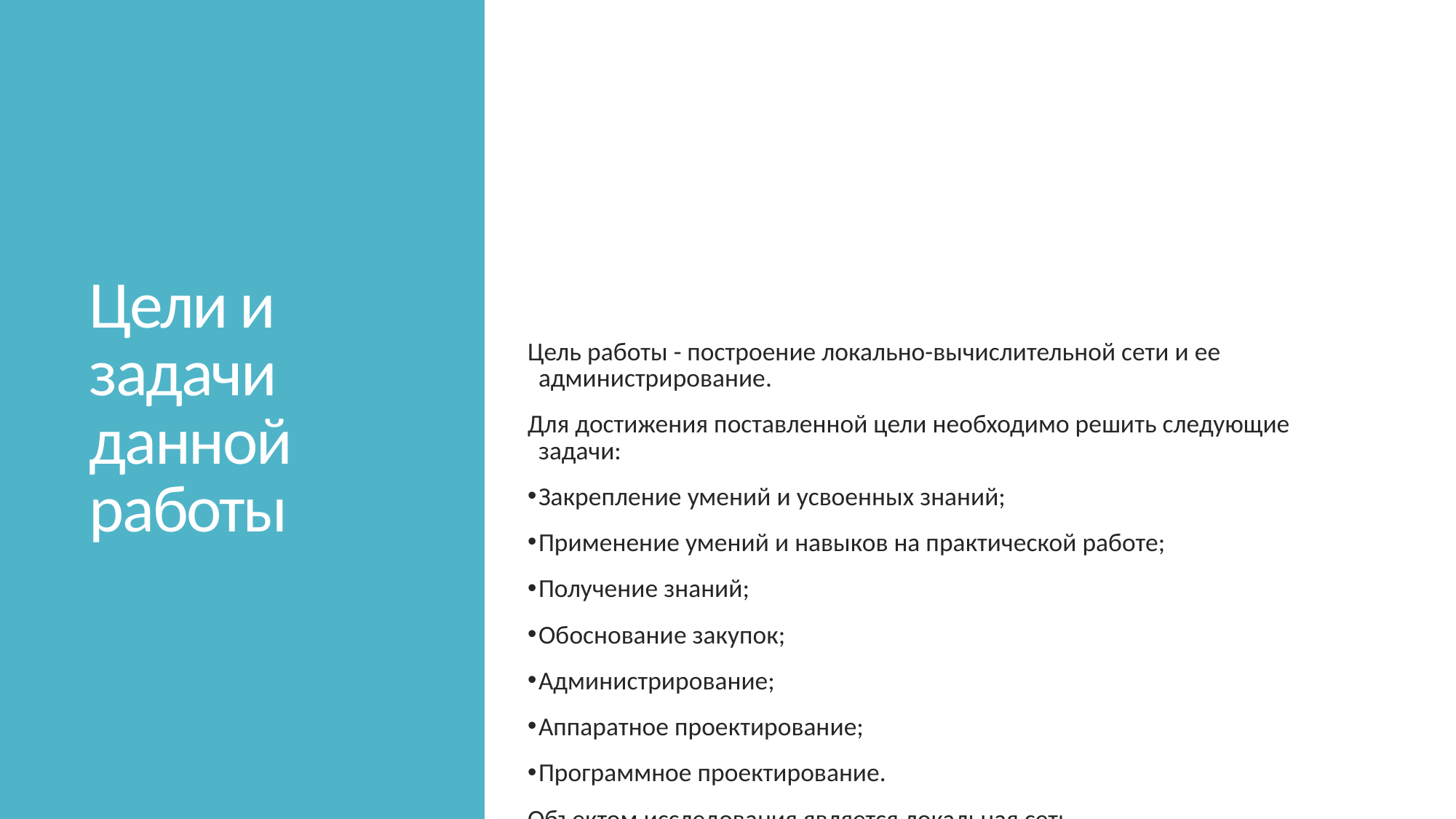

# Цели и задачи данной работы
Цель работы - построение локально-вычислительной сети и ее администрирование.
Для достижения поставленной цели необходимо решить следующие задачи:
Закрепление умений и усвоенных знаний;
Применение умений и навыков на практической работе;
Получение знаний;
Обоснование закупок;
Администрирование;
Аппаратное проектирование;
Программное проектирование.
Объектом исследования является локальная сеть
Предметом исследования являются функции ЛВС, структура и администрирование.